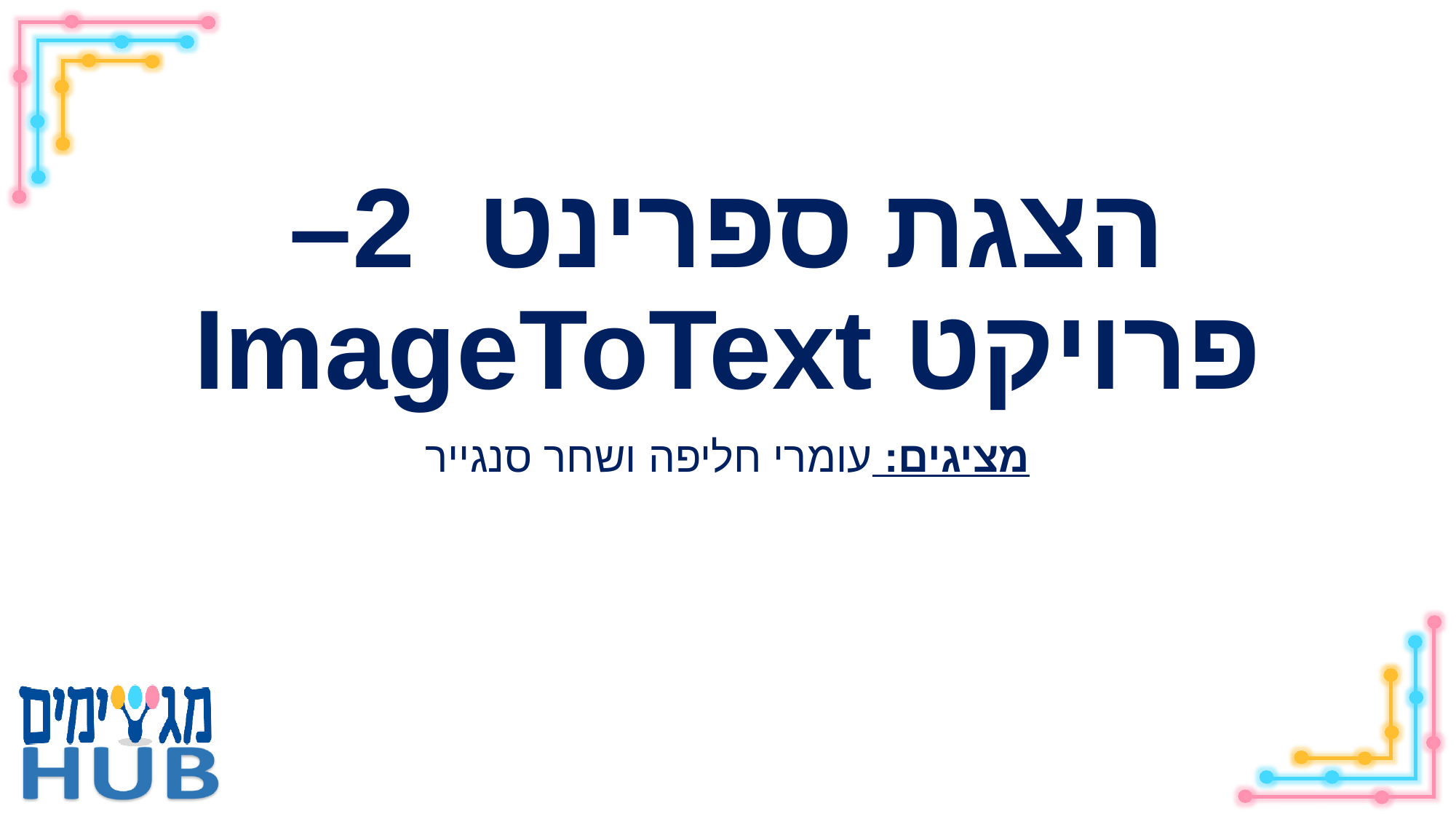

# הצגת ספרינט  2– פרויקט ImageToText
מציגים: עומרי חליפה ושחר סנגייר